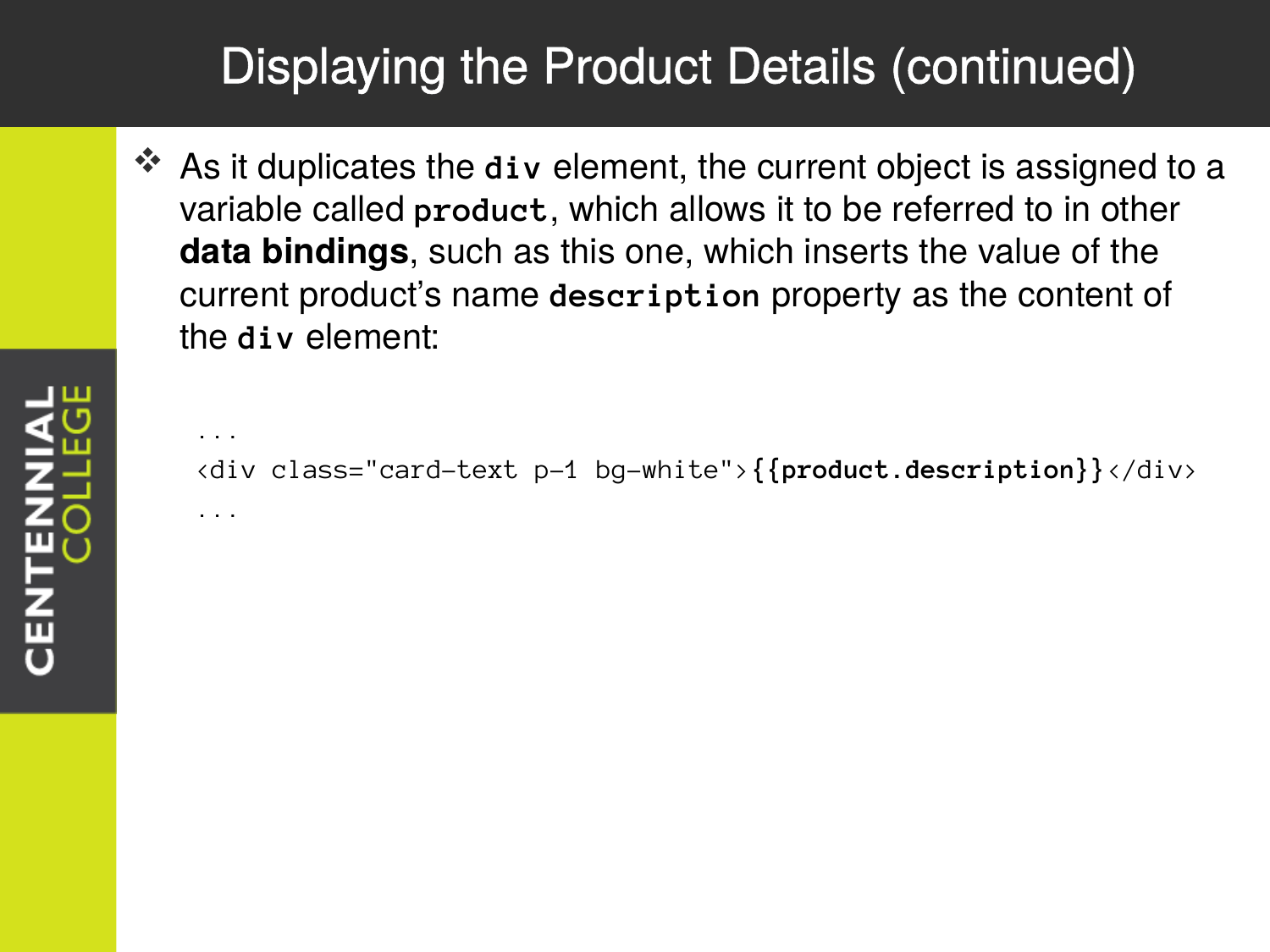

# Displaying the Product Details (continued)
As it duplicates the div element, the current object is assigned to a variable called product, which allows it to be referred to in other data bindings, such as this one, which inserts the value of the current product’s name description property as the content of the div element:

...
<div class="card-text p-1 bg-white">{{product.description}}</div>
...